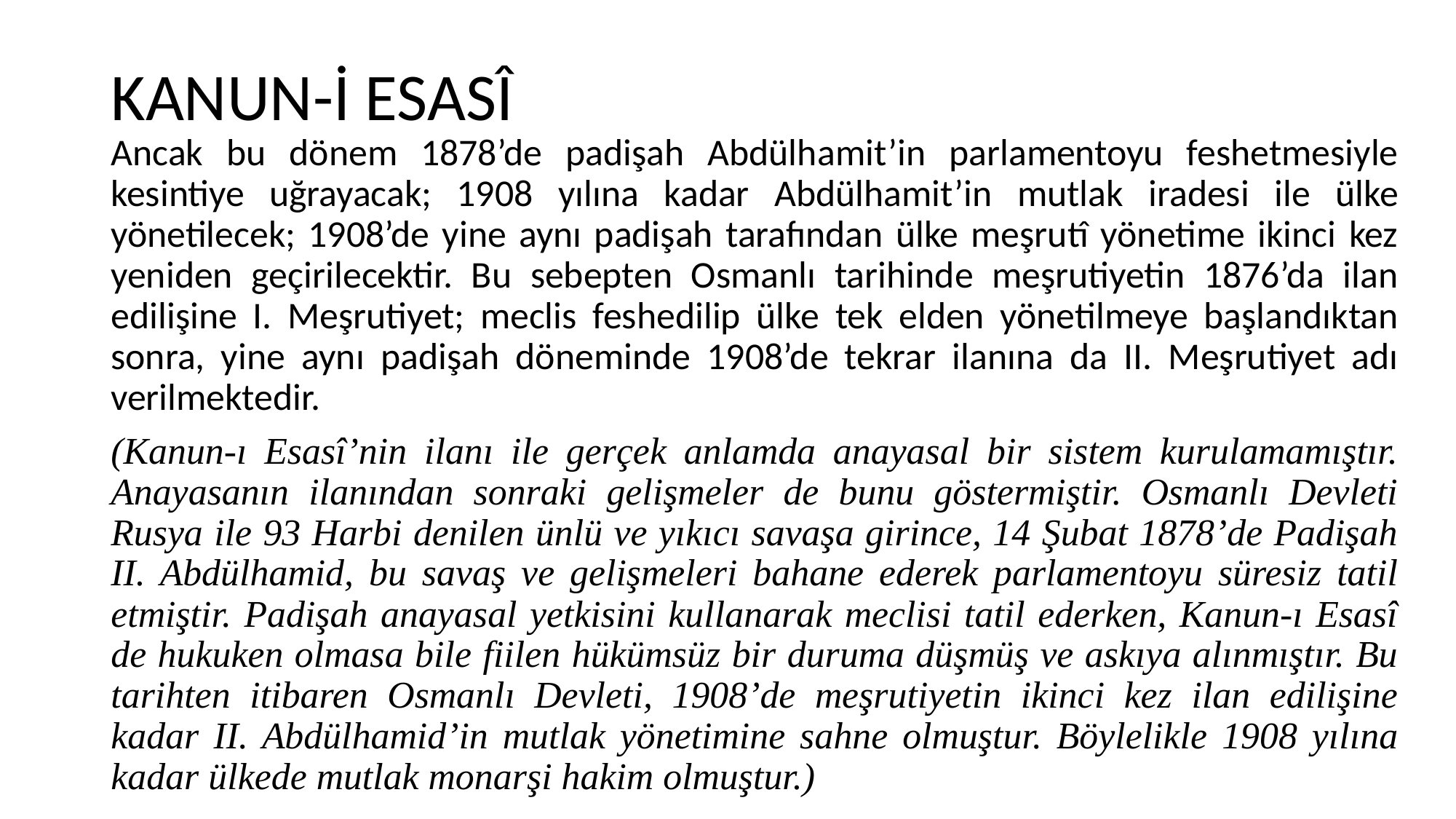

# KANUN-İ ESASÎ
Ancak bu dönem 1878’de padişah Abdülhamit’in parlamentoyu feshetmesiyle kesintiye uğrayacak; 1908 yılına kadar Abdülhamit’in mutlak iradesi ile ülke yönetilecek; 1908’de yine aynı padişah tarafından ülke meşrutî yönetime ikinci kez yeniden geçirilecektir. Bu sebepten Osmanlı tarihinde meşrutiyetin 1876’da ilan edilişine I. Meşrutiyet; meclis feshedilip ülke tek elden yönetilmeye başlandıktan sonra, yine aynı padişah döneminde 1908’de tekrar ilanına da II. Meşrutiyet adı verilmektedir.
(Kanun-ı Esasî’nin ilanı ile gerçek anlamda anayasal bir sistem kurulamamıştır. Anayasanın ilanından sonraki gelişmeler de bunu göstermiştir. Osmanlı Devleti Rusya ile 93 Harbi denilen ünlü ve yıkıcı savaşa girince, 14 Şubat 1878’de Padişah II. Abdülhamid, bu savaş ve gelişmeleri bahane ederek parlamentoyu süresiz tatil etmiştir. Padişah anayasal yetkisini kullanarak meclisi tatil ederken, Kanun-ı Esasî de hukuken olmasa bile fiilen hükümsüz bir duruma düşmüş ve askıya alınmıştır. Bu tarihten itibaren Osmanlı Devleti, 1908’de meşrutiyetin ikinci kez ilan edilişine kadar II. Abdülhamid’in mutlak yönetimine sahne olmuştur. Böylelikle 1908 yılına kadar ülkede mutlak monarşi hakim olmuştur.)